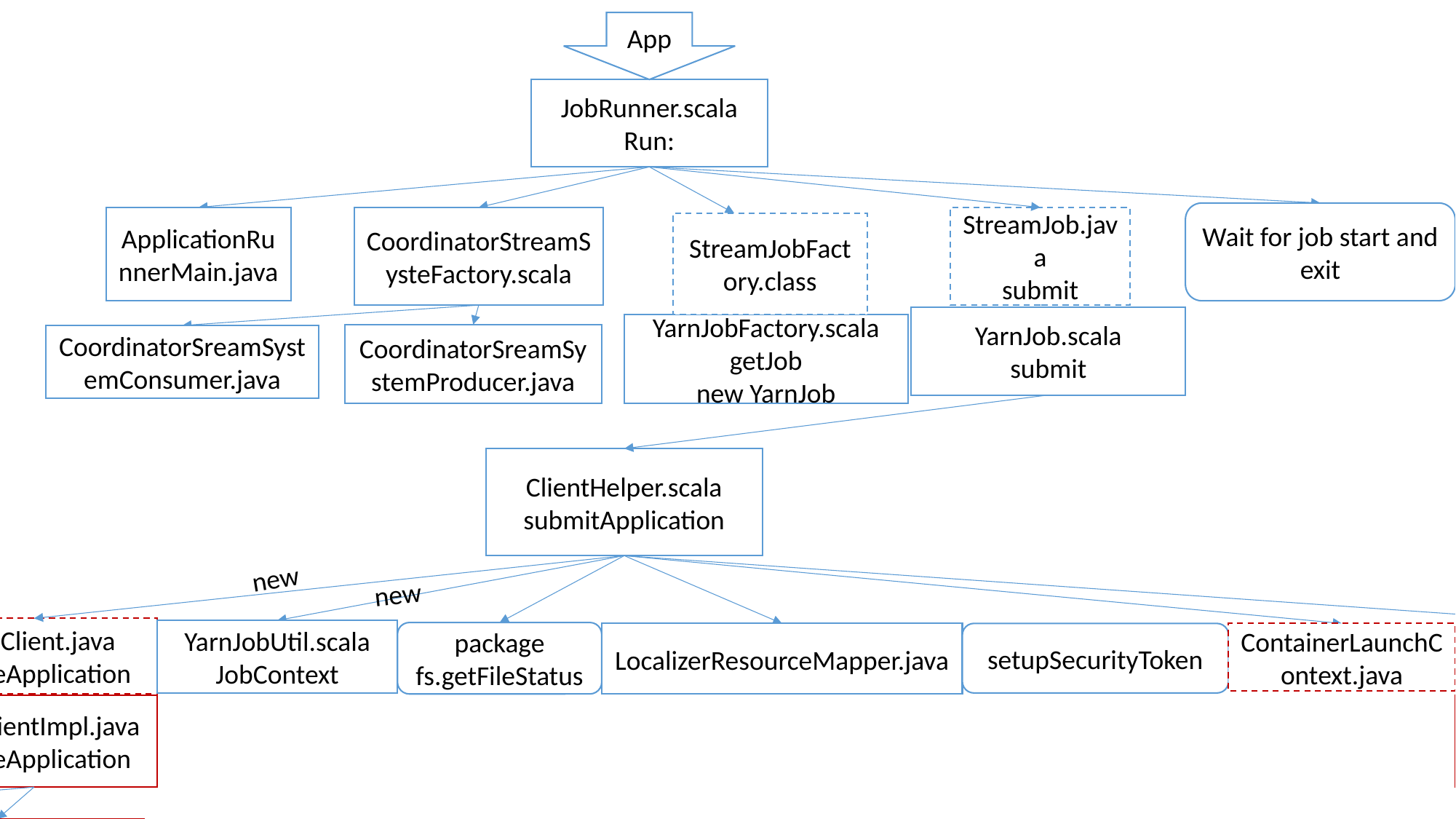

App
JobRunner.scala
Run:
Wait for job start and exit
ApplicationRunnerMain.java
CoordinatorStreamSysteFactory.scala
StreamJob.java
submit
StreamJobFactory.class
YarnJob.scala
submit
YarnJobFactory.scala
getJob
new YarnJob
CoordinatorSreamSystemProducer.java
CoordinatorSreamSystemConsumer.java
ClientHelper.scala
submitApplication
new
new
YarnClient.java
createApplication
YarnJobUtil.scala
JobContext

package
fs.getFileStatus

LocalizerResourceMapper.java
setupSecurityToken
ContainerLaunchContext.java
YarnClient.java
submitApplication
YarnClientImpl.java
createApplication
YarnClientImpl.java
GetNewApplicationRequest.java
/*Empty*/